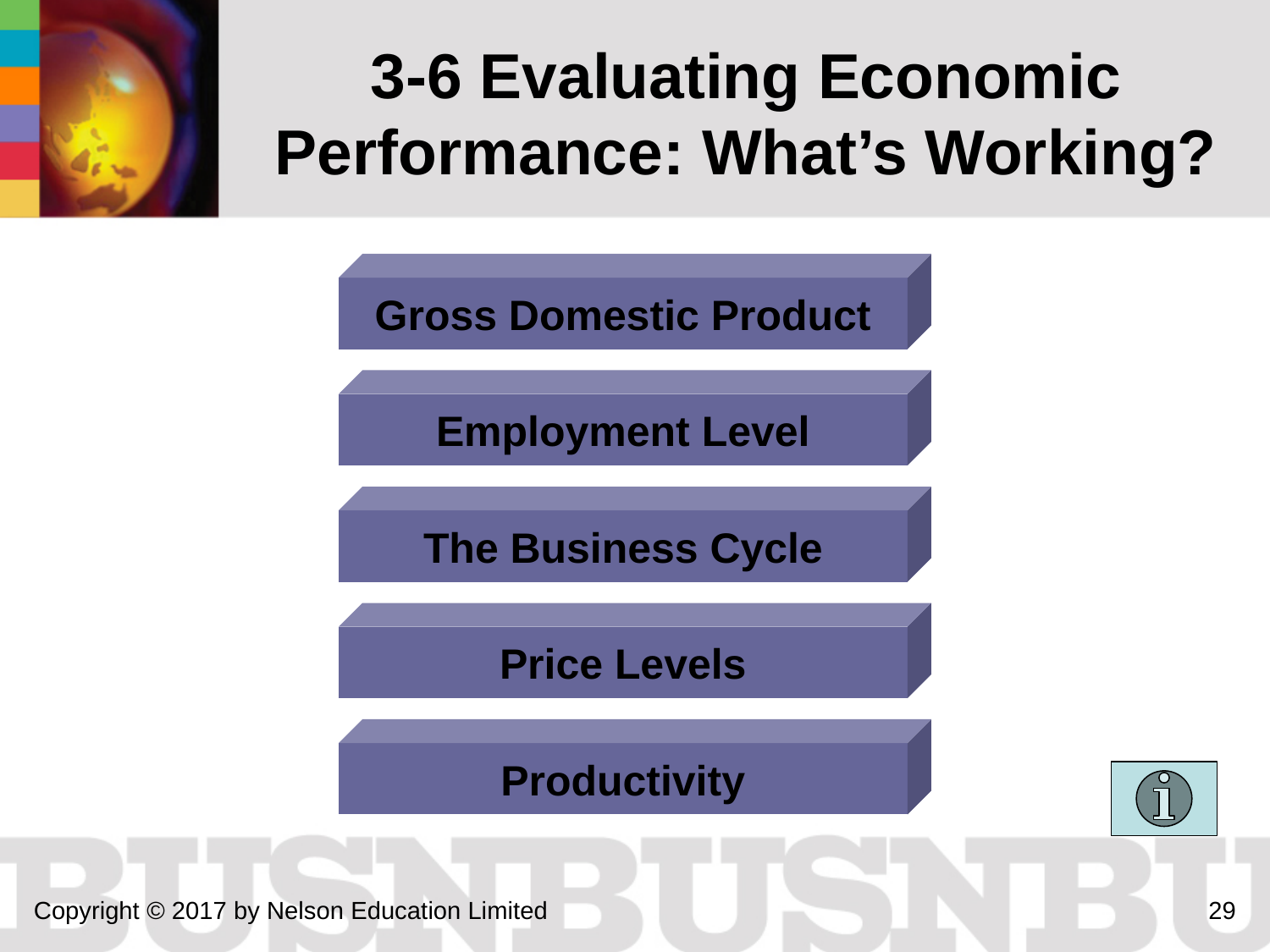

3-6 Evaluating Economic Performance: What’s Working?
Gross Domestic Product
Employment Level
The Business Cycle
Price Levels
Productivity

Copyright © 2017 by Nelson Education Limited
29